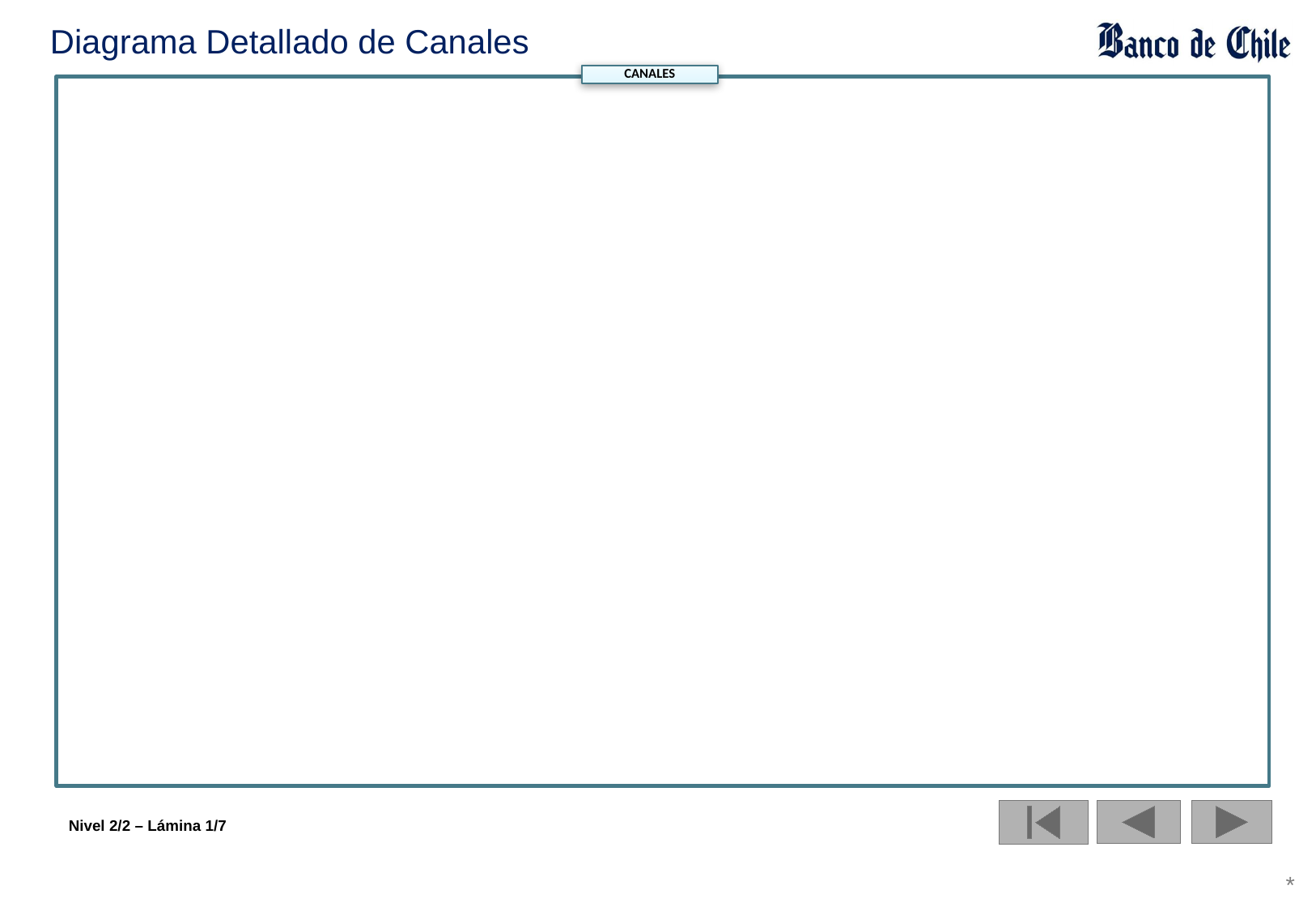

Diagrama Detallado de Canales

CANALES

Nivel 2/2 – Lámina 1/7